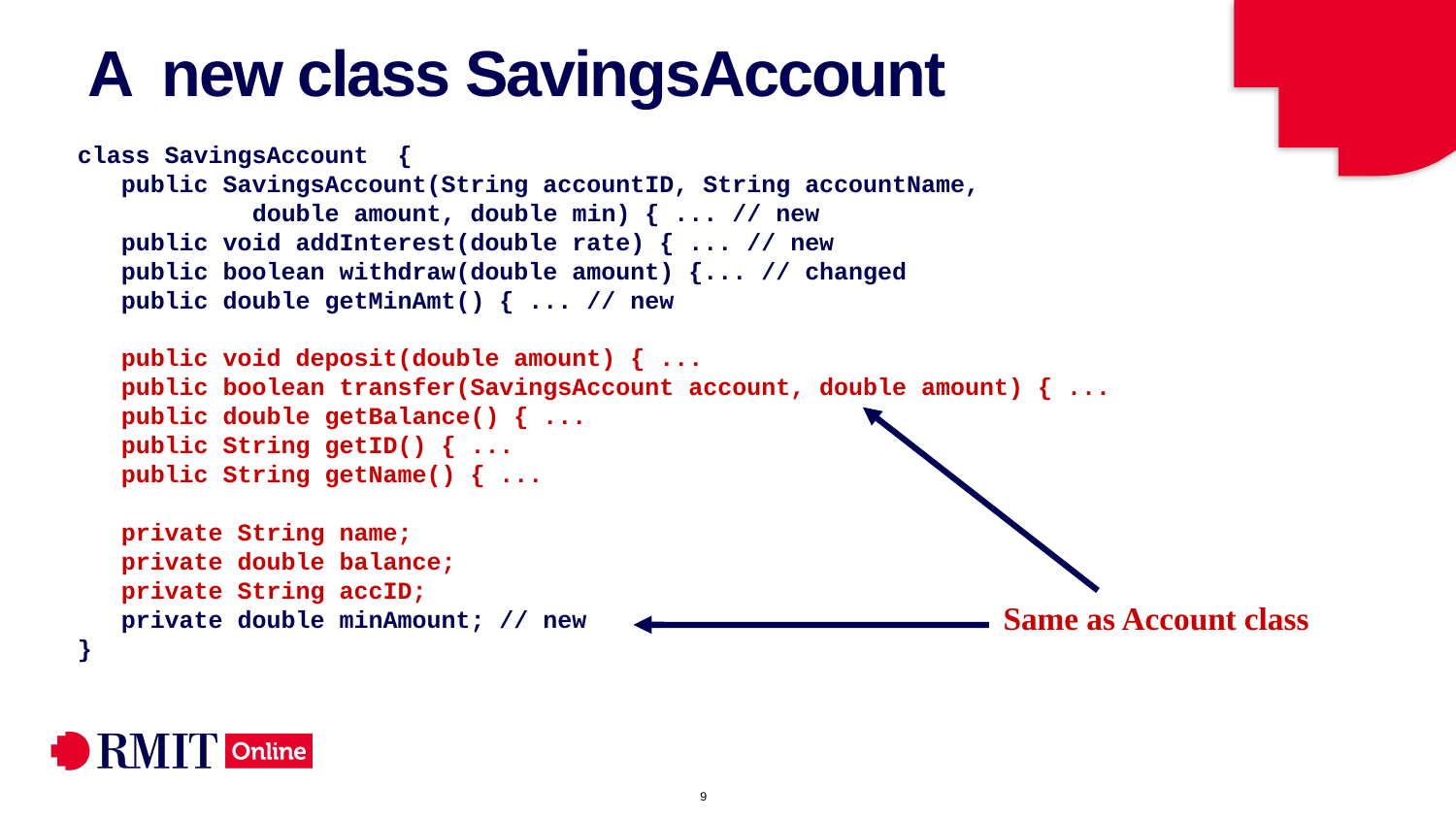

# A  new class SavingsAccount
class SavingsAccount  {
   public SavingsAccount(String accountID, String accountName,
            double amount, double min) { ... // new
   public void addInterest(double rate) { ... // new
   public boolean withdraw(double amount) {... // changed
   public double getMinAmt() { ... // new

   public void deposit(double amount) { ...
   public boolean transfer(SavingsAccount account, double amount) { ...
   public double getBalance() { ...
   public String getID() { ...
   public String getName() { ...

   private String name;
   private double balance;
   private String accID;
   private double minAmount; // new
}

Same as Account class